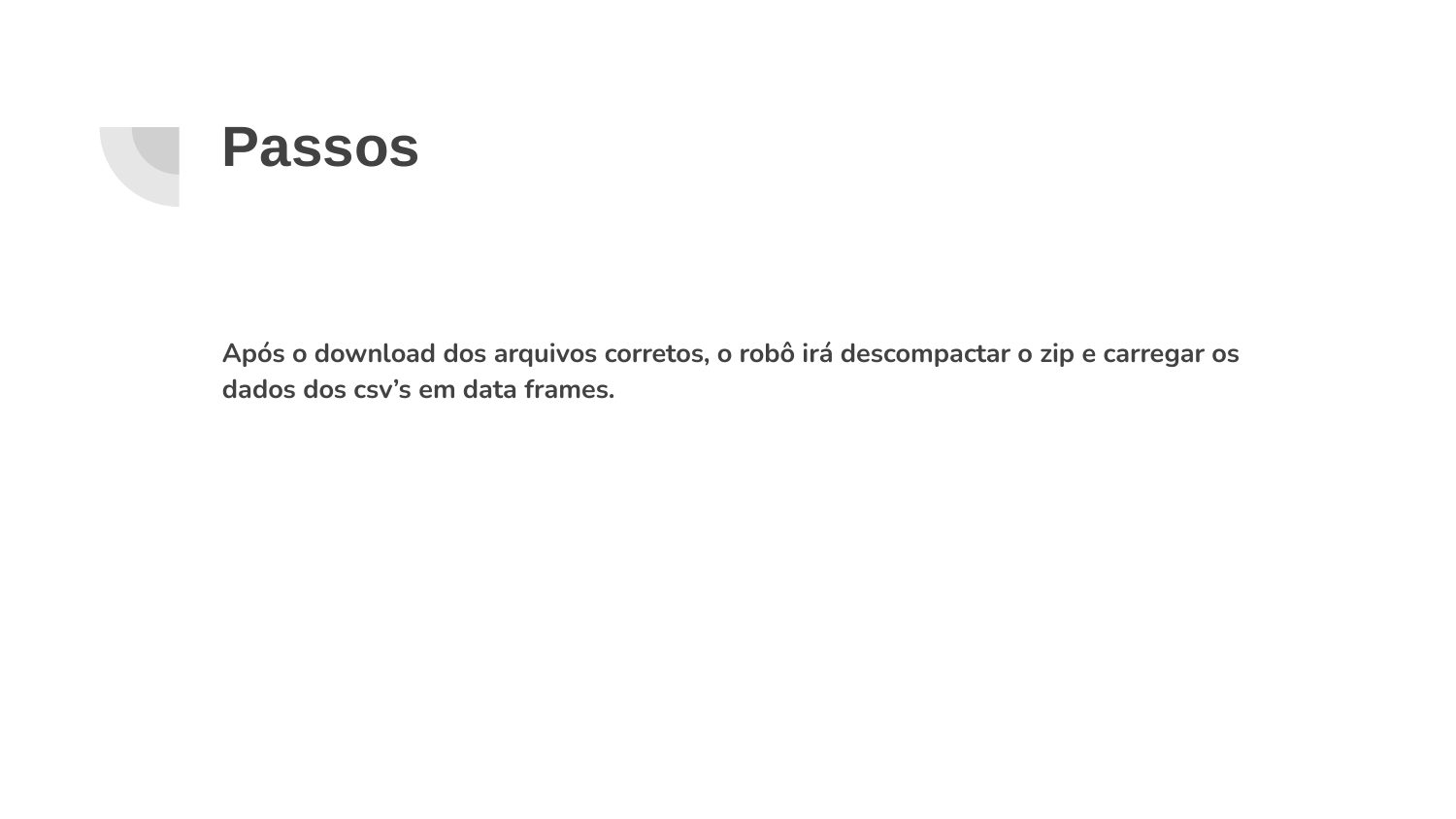

# Passos
Após o download dos arquivos corretos, o robô irá descompactar o zip e carregar os dados dos csv’s em data frames.